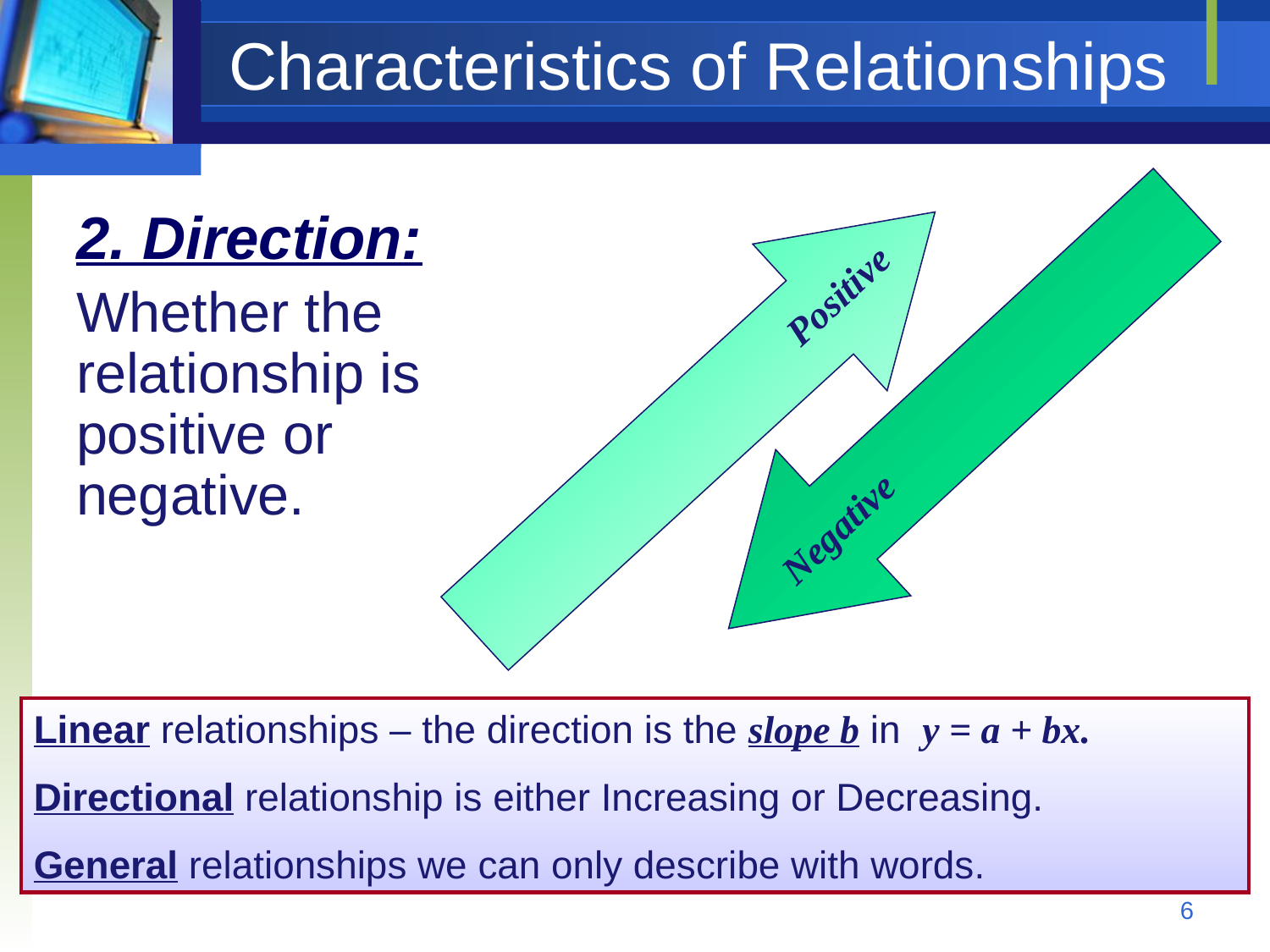

# Characteristics of Relationships
2. Direction:
Whether the relationship is positive or negative.

Positive

Negative
Linear relationships – the direction is the slope b in  y = a + bx.
Directional relationship is either Increasing or Decreasing.
General relationships we can only describe with words.
6